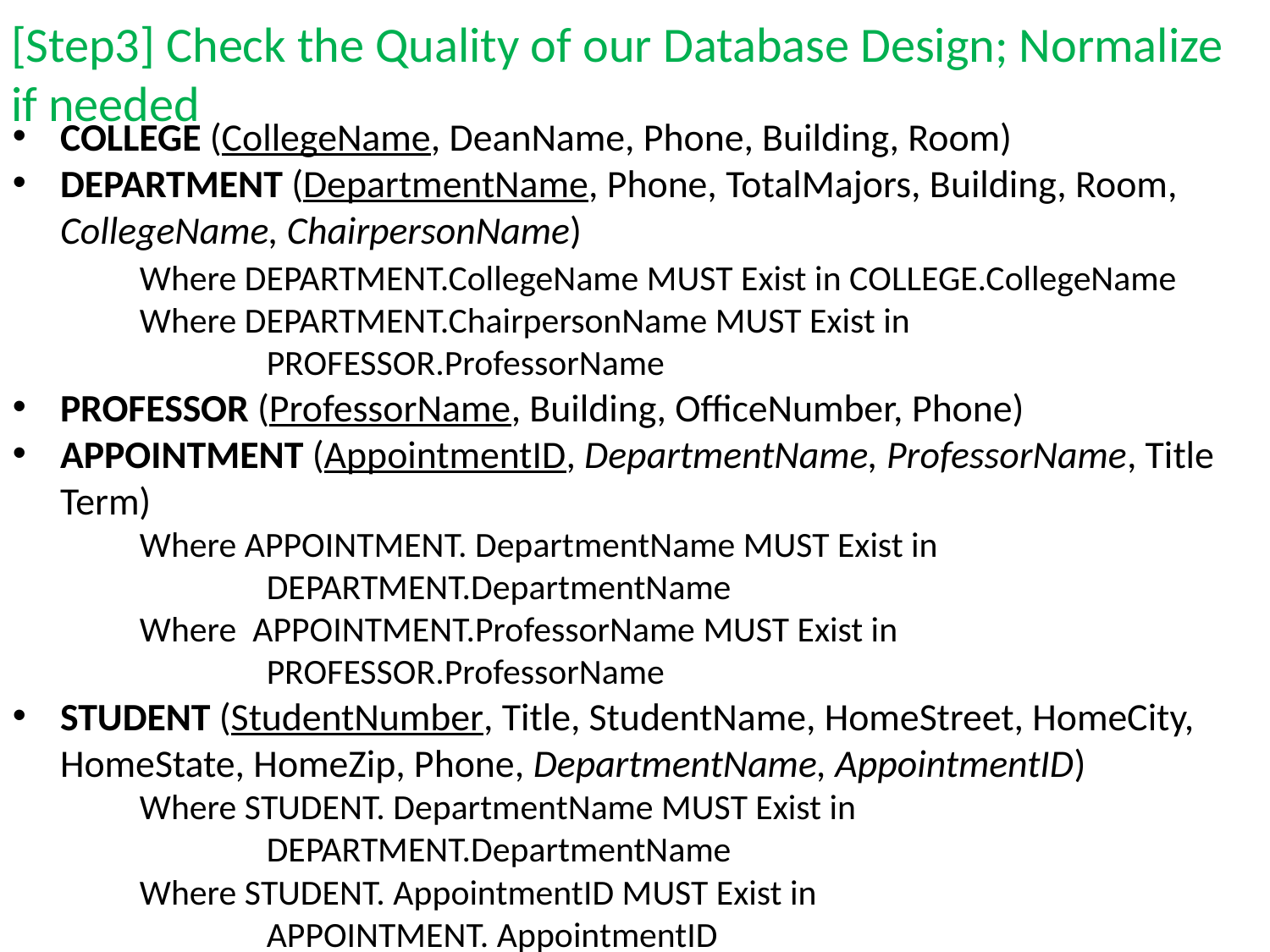

# [Step3] Check the Quality of our Database Design; Normalize if needed
COLLEGE (CollegeName, DeanName, Phone, Building, Room)
DEPARTMENT (DepartmentName, Phone, TotalMajors, Building, Room, CollegeName, ChairpersonName)
	Where DEPARTMENT.CollegeName MUST Exist in COLLEGE.CollegeName
	Where DEPARTMENT.ChairpersonName MUST Exist in 				PROFESSOR.ProfessorName
PROFESSOR (ProfessorName, Building, OfficeNumber, Phone)
APPOINTMENT (AppointmentID, DepartmentName, ProfessorName, Title Term)
	Where APPOINTMENT. DepartmentName MUST Exist in 				DEPARTMENT.DepartmentName
	Where  APPOINTMENT.ProfessorName MUST Exist in 	    			PROFESSOR.ProfessorName
STUDENT (StudentNumber, Title, StudentName, HomeStreet, HomeCity, HomeState, HomeZip, Phone, DepartmentName, AppointmentID)
	Where STUDENT. DepartmentName MUST Exist in 					DEPARTMENT.DepartmentName
	Where STUDENT. AppointmentID MUST Exist in 	    				APPOINTMENT. AppointmentID